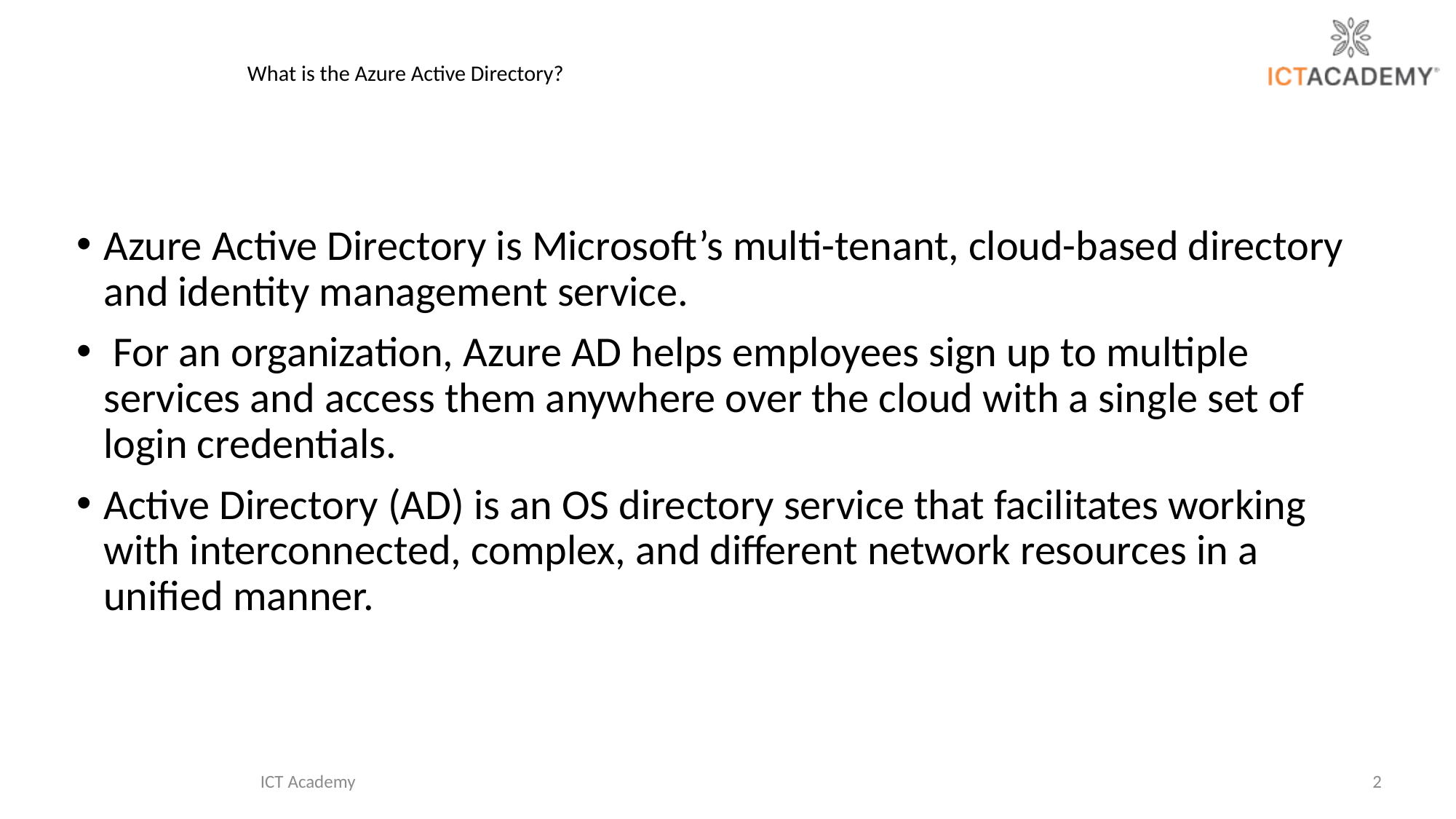

# What is the Azure Active Directory?
Azure Active Directory is Microsoft’s multi-tenant, cloud-based directory and identity management service.
 For an organization, Azure AD helps employees sign up to multiple services and access them anywhere over the cloud with a single set of login credentials.
Active Directory (AD) is an OS directory service that facilitates working with interconnected, complex, and different network resources in a unified manner.
ICT Academy
2